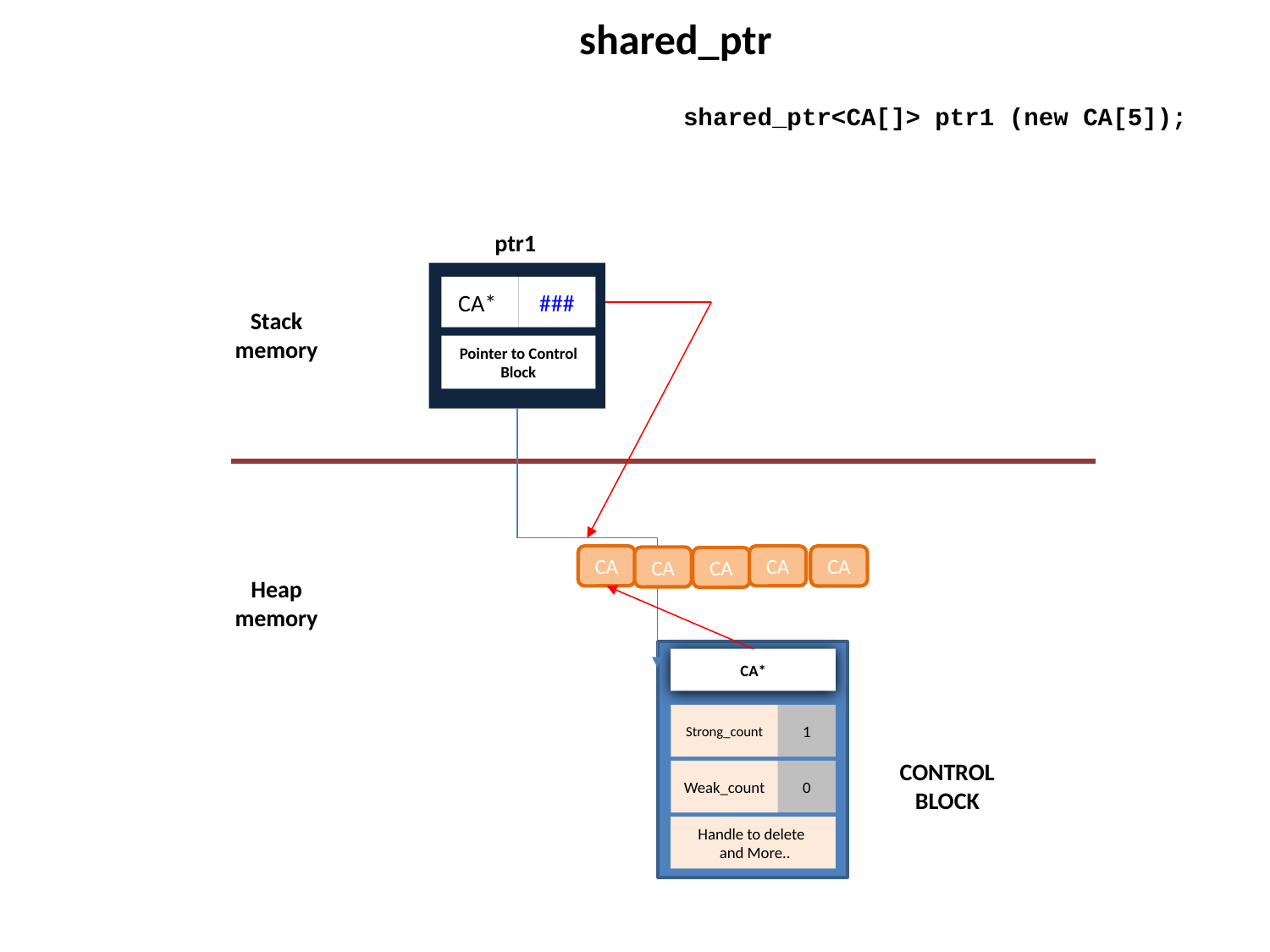

shared_ptr
shared_ptr<CA[]> ptr1 (new CA[5]);

ptr1

CA*
###
Pointer to Control Block
Stack memory
CA
CA
CA
CA
CA
Heap memory

CA*
Strong_count
1
Weak_count
0
Handle to delete
 and More..
CONTROL BLOCK